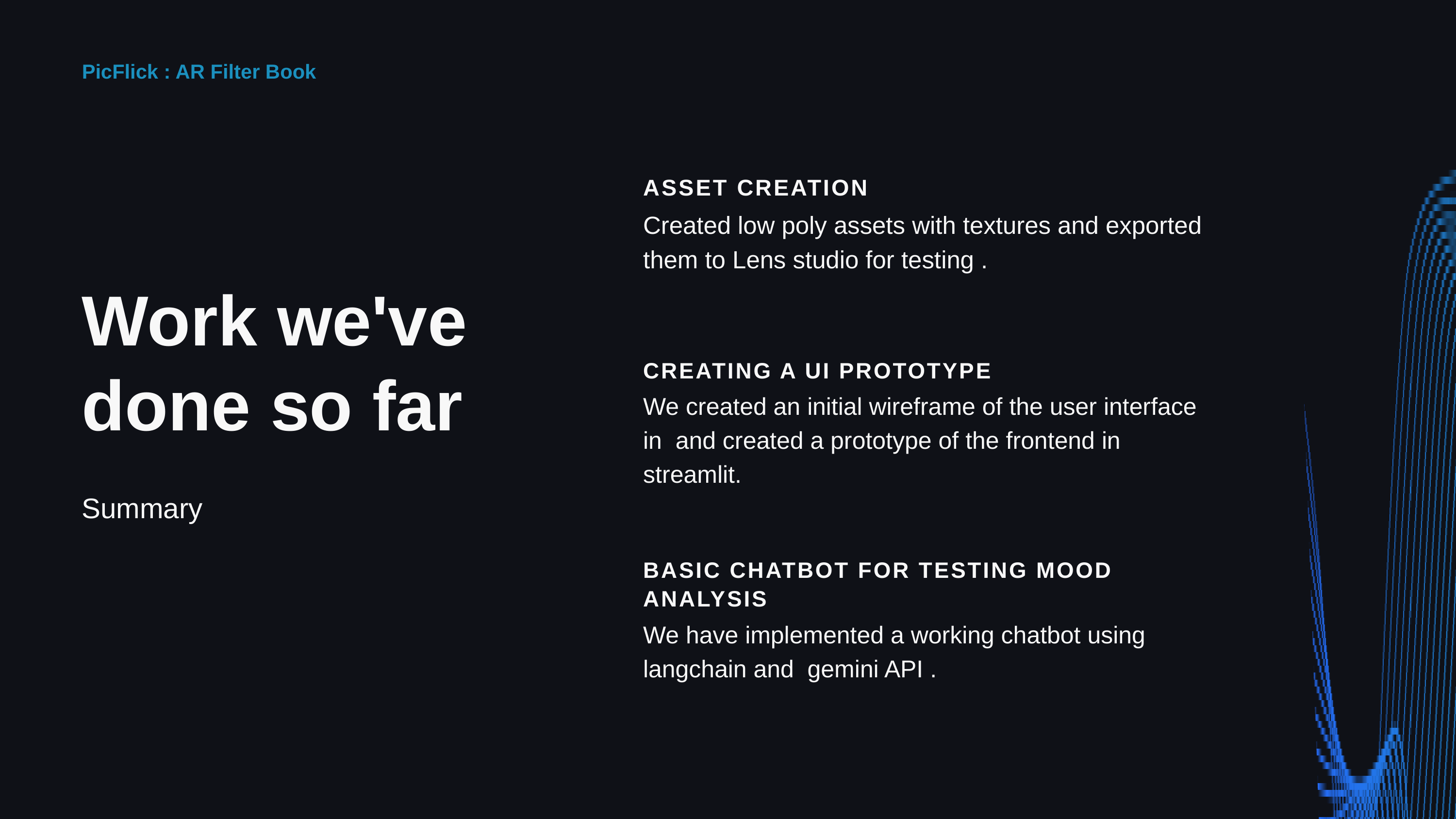

PicFlick : AR Filter Book
ASSET CREATION
Created low poly assets with textures and exported them to Lens studio for testing .
Work we've  done so far
Summary
CREATING A UI PROTOTYPE
We created an initial wireframe of the user interface in  and created a prototype of the frontend in streamlit.

BASIC CHATBOT FOR TESTING MOOD ANALYSIS
We have implemented a working chatbot using langchain and  gemini API .